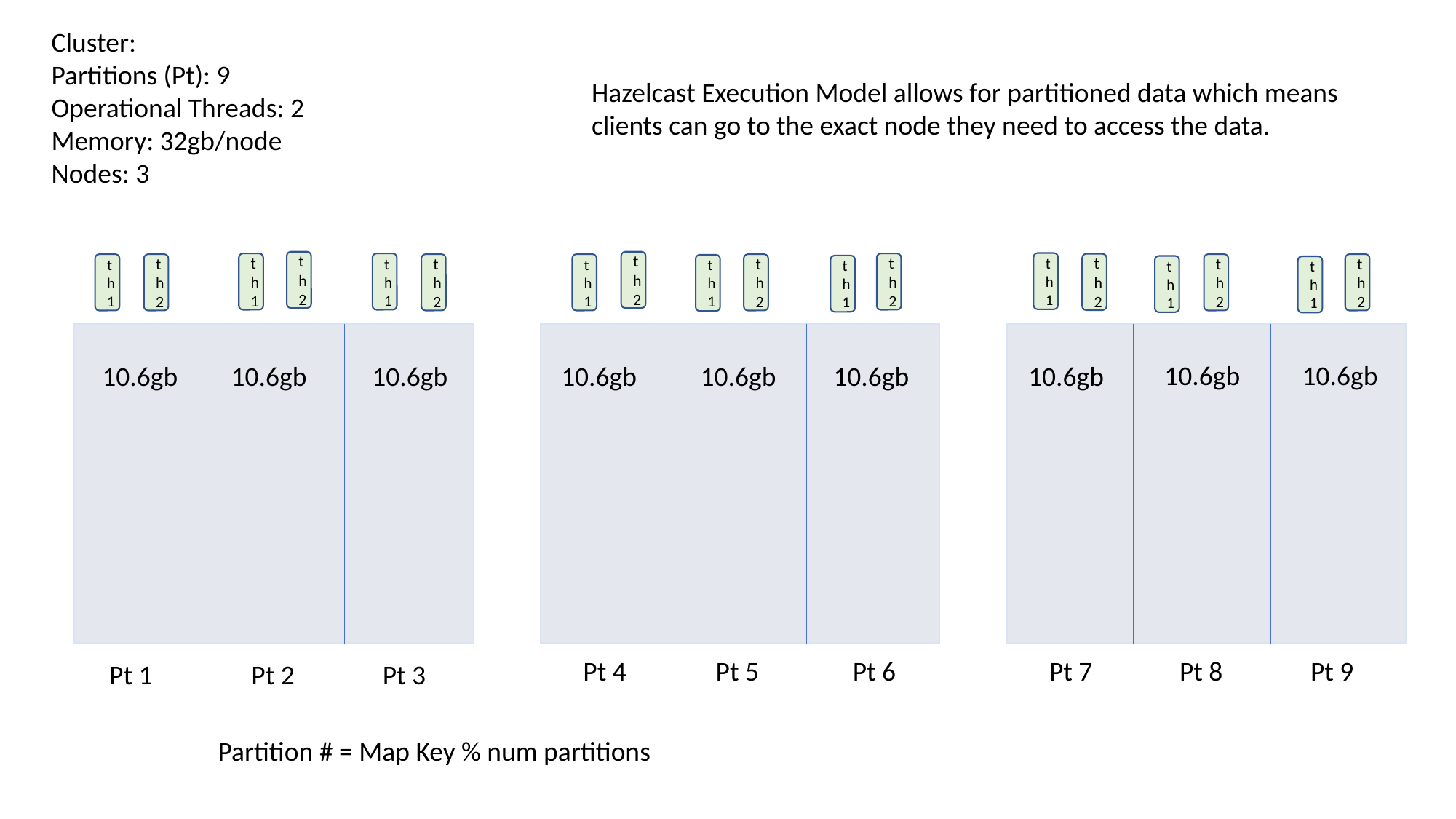

Cluster:
Partitions (Pt): 9
Operational Threads: 2
Memory: 32gb/node
Nodes: 3
Hazelcast Execution Model allows for partitioned data which means clients can go to the exact node they need to access the data.
th2
th2
th1
th1
th1
th2
th2
th1
th2
th1
th2
th2
th2
th2
th1
th1
th1
th1

10.6gb
10.6gb
10.6gb
10.6gb
10.6gb
10.6gb
10.6gb
10.6gb
10.6gb

Pt 8

Pt 9

Pt 6

Pt 5

Pt 7

Pt 4

Pt 3

Pt 2

Pt 1
Partition # = Map Key % num partitions